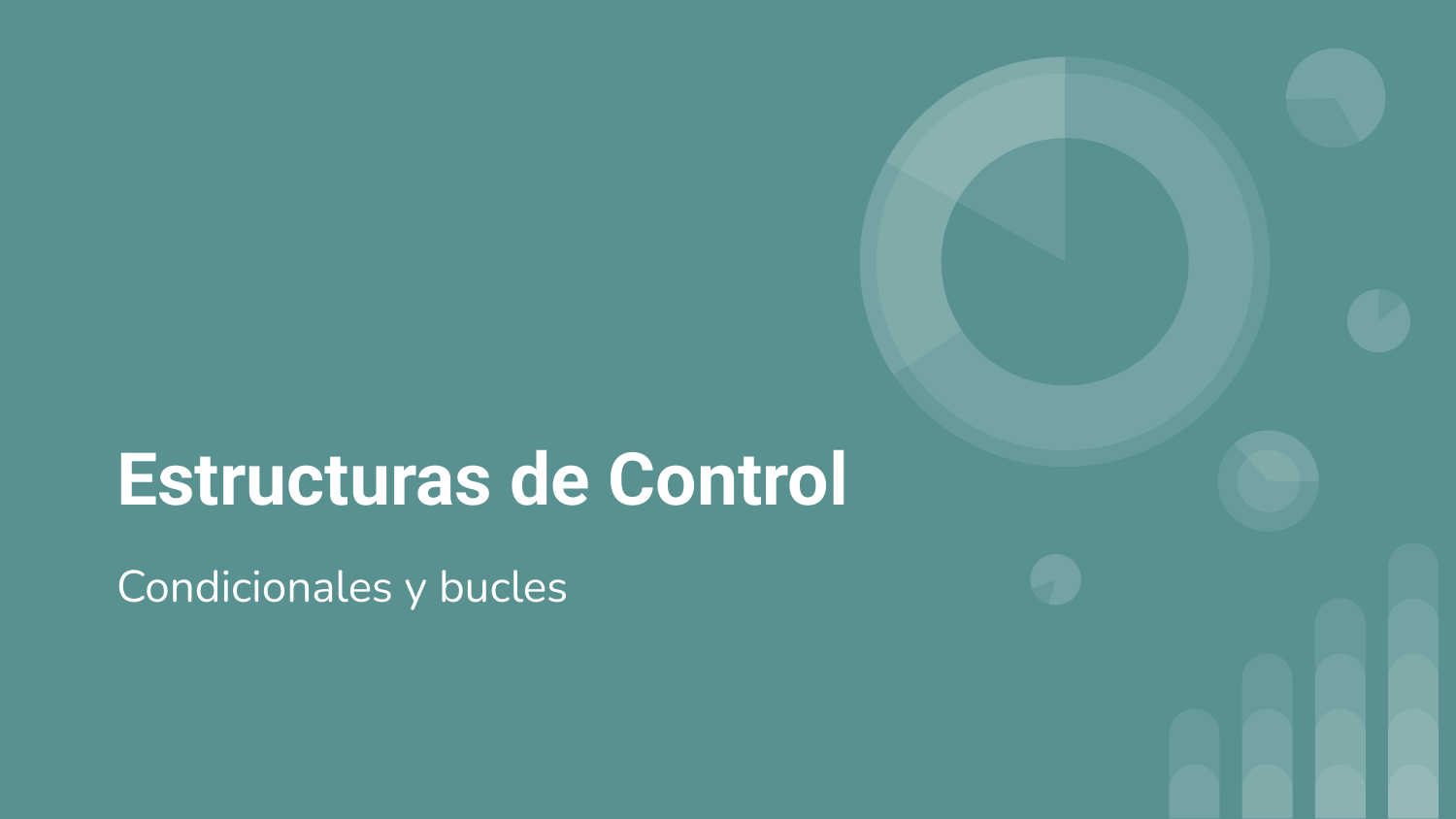

# Estructuras de Control
Condicionales y bucles